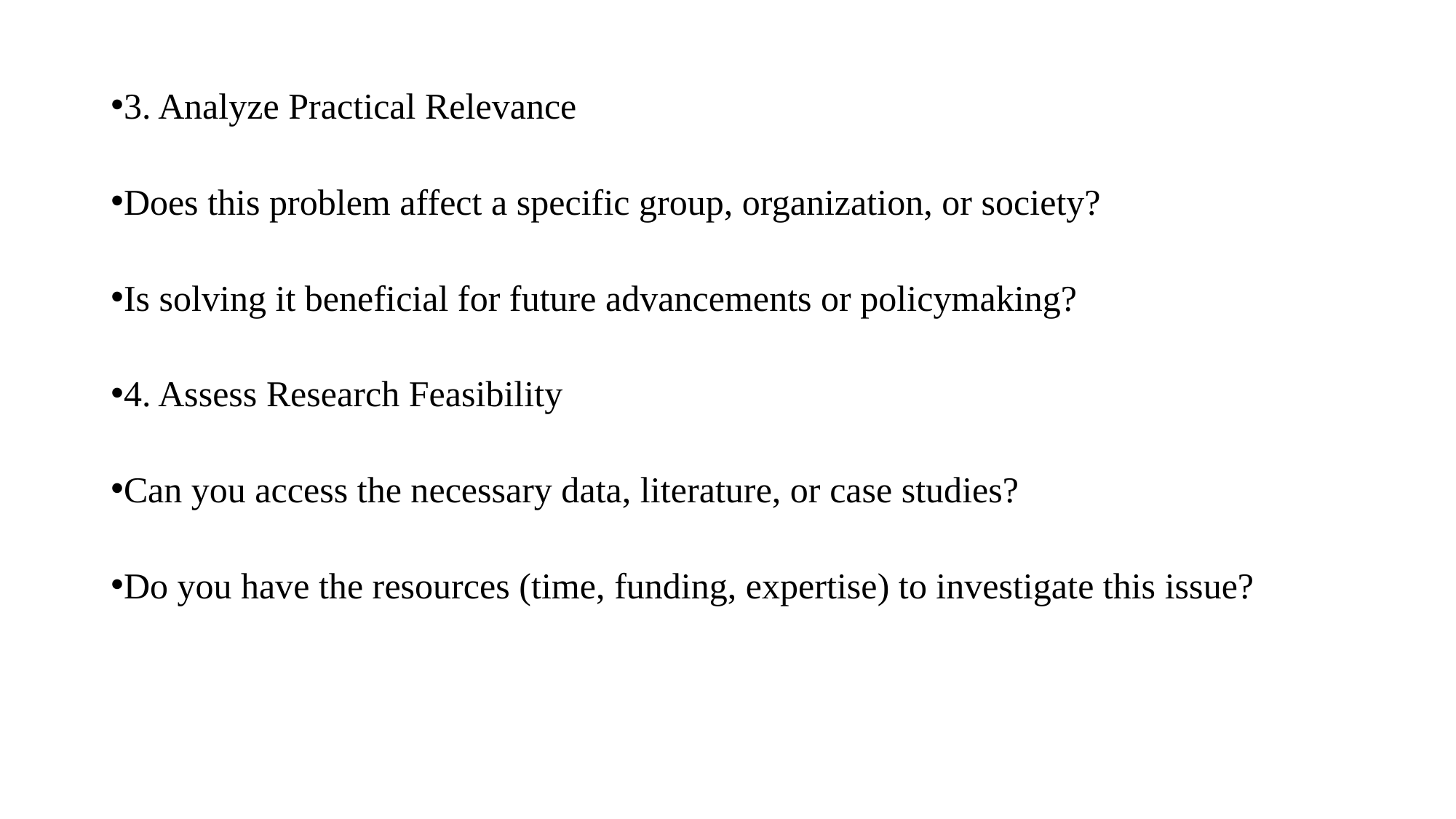

3. Analyze Practical Relevance
Does this problem affect a specific group, organization, or society?
Is solving it beneficial for future advancements or policymaking?
4. Assess Research Feasibility
Can you access the necessary data, literature, or case studies?
Do you have the resources (time, funding, expertise) to investigate this issue?